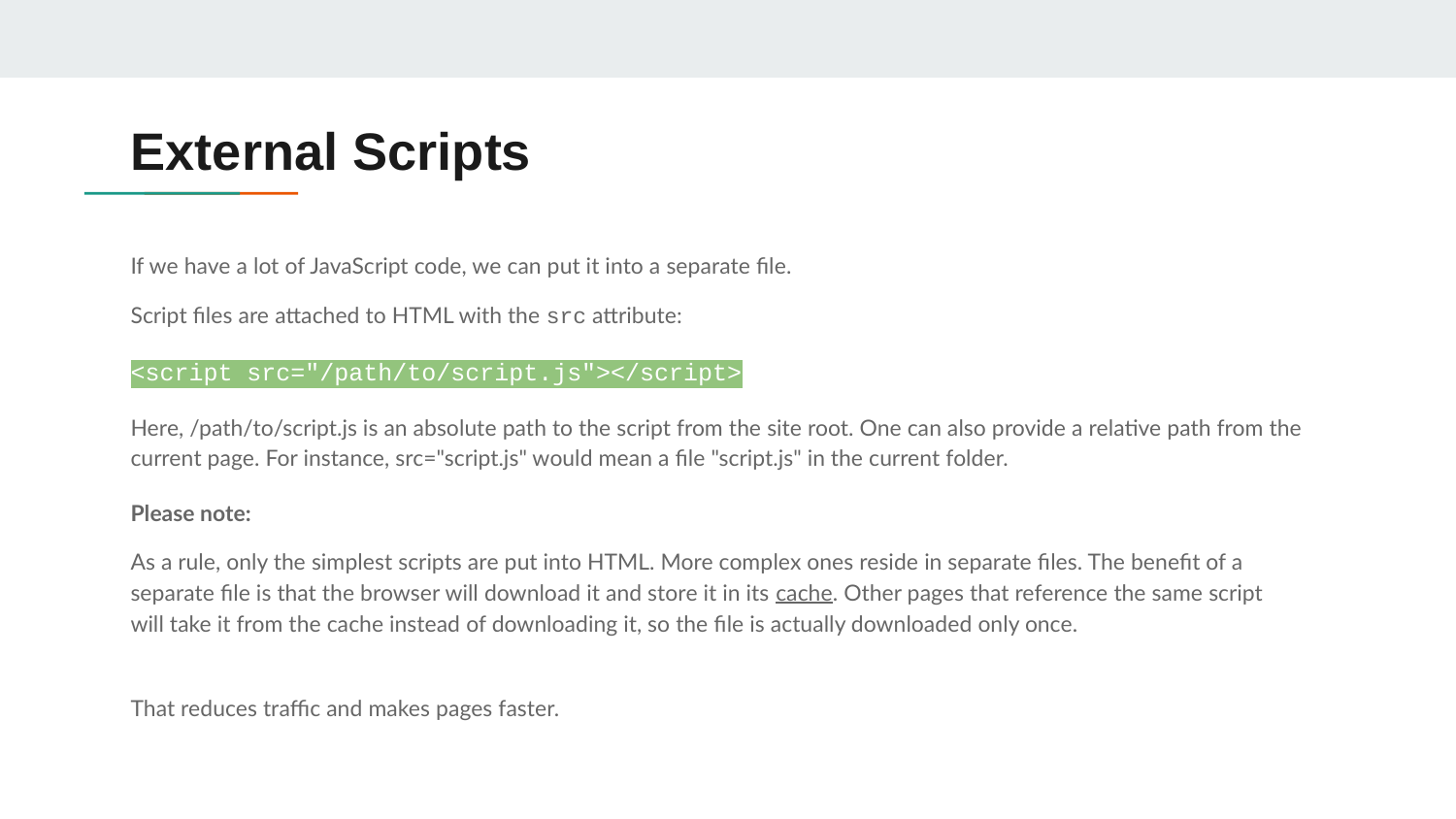

# External Scripts
If we have a lot of JavaScript code, we can put it into a separate file.
Script files are attached to HTML with the src attribute:
<script src="/path/to/script.js"></script>
Here, /path/to/script.js is an absolute path to the script from the site root. One can also provide a relative path from the current page. For instance, src="script.js" would mean a file "script.js" in the current folder.
Please note:
As a rule, only the simplest scripts are put into HTML. More complex ones reside in separate files. The benefit of a separate file is that the browser will download it and store it in its cache. Other pages that reference the same script will take it from the cache instead of downloading it, so the file is actually downloaded only once.
That reduces traffic and makes pages faster.